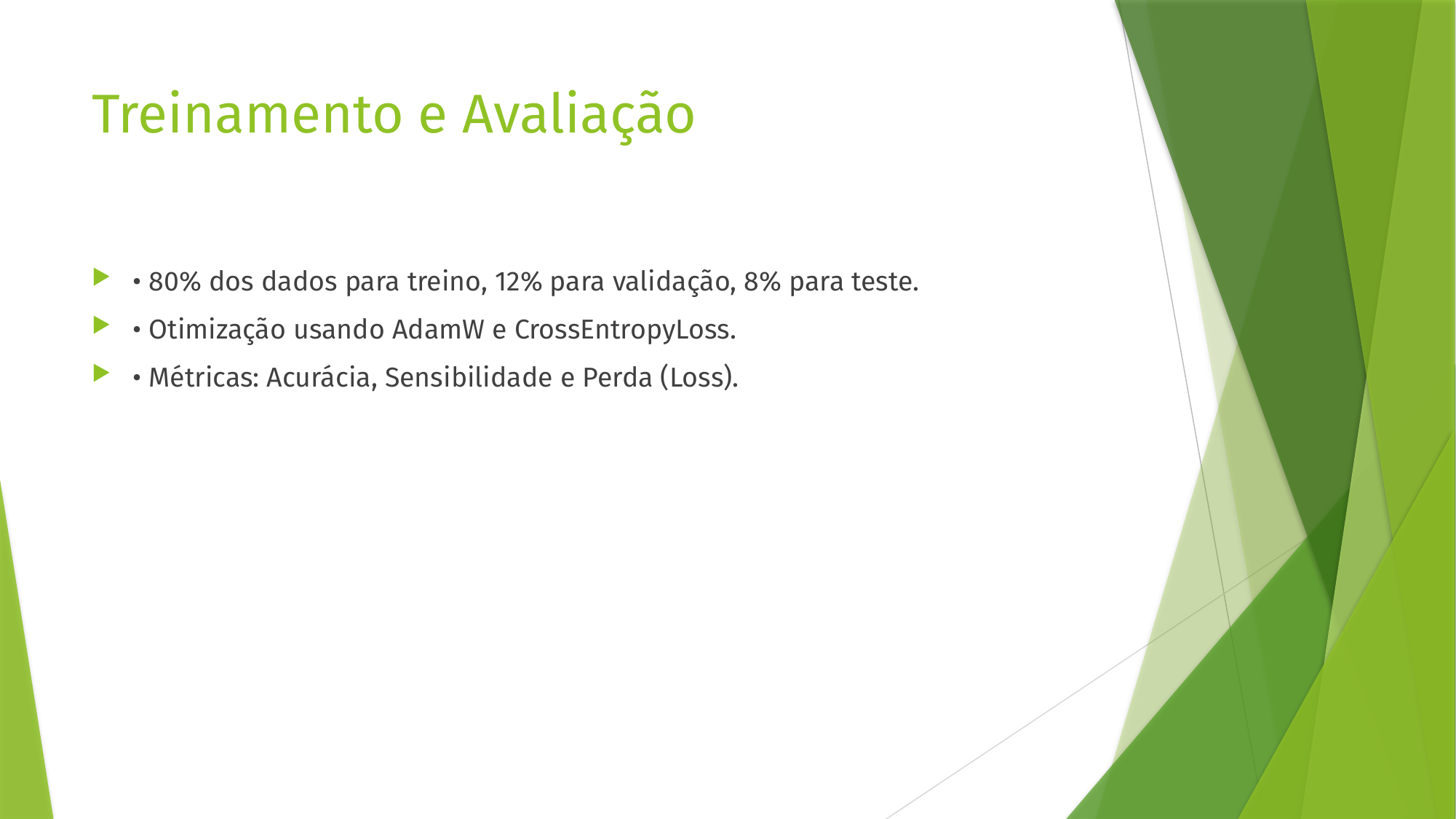

# Treinamento e Avaliação
• 80% dos dados para treino, 12% para validação, 8% para teste.
• Otimização usando AdamW e CrossEntropyLoss.
• Métricas: Acurácia, Sensibilidade e Perda (Loss).